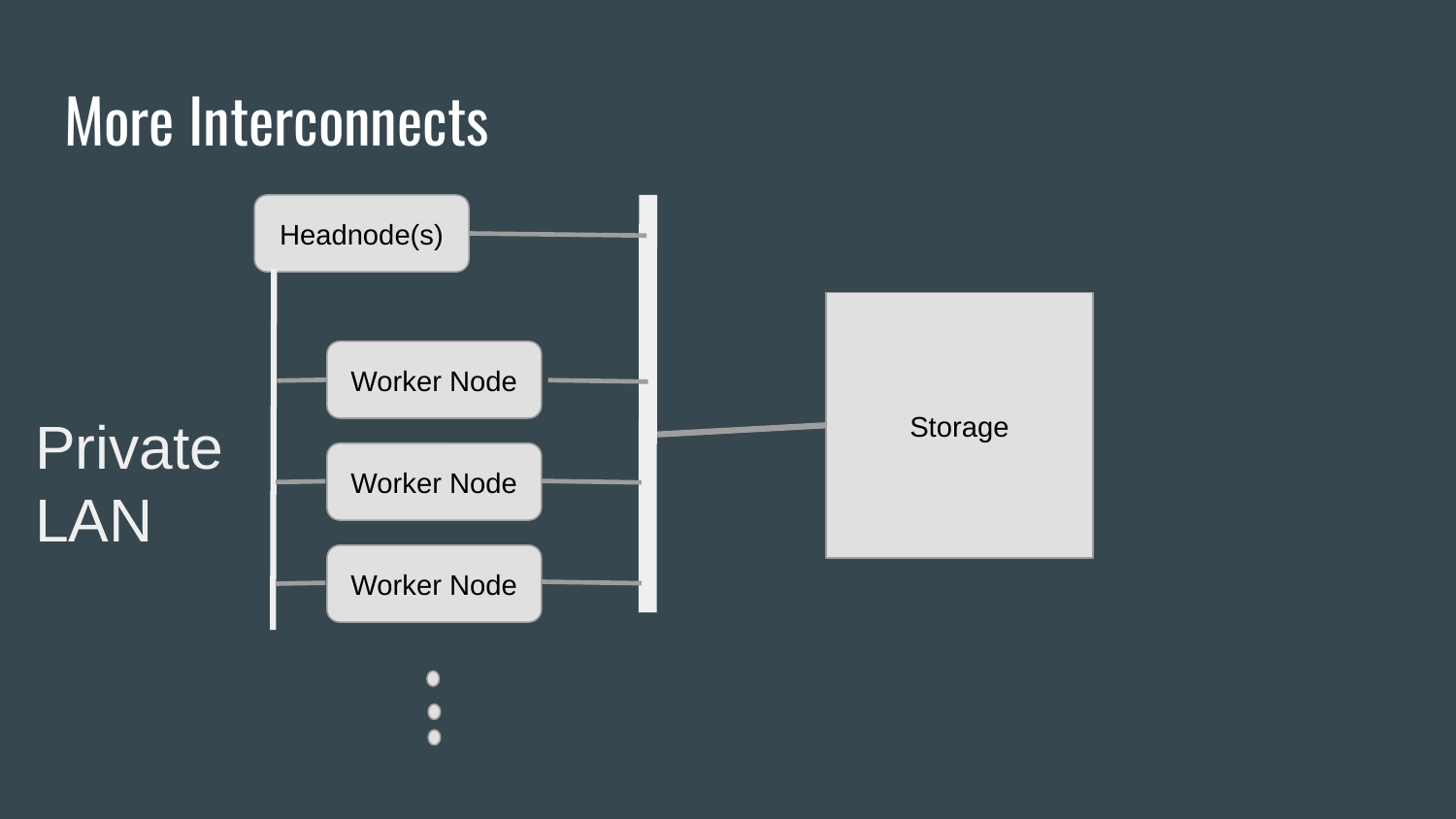

# More Interconnects
Headnode(s)
Storage
Worker Node
Private LAN
Worker Node
Worker Node